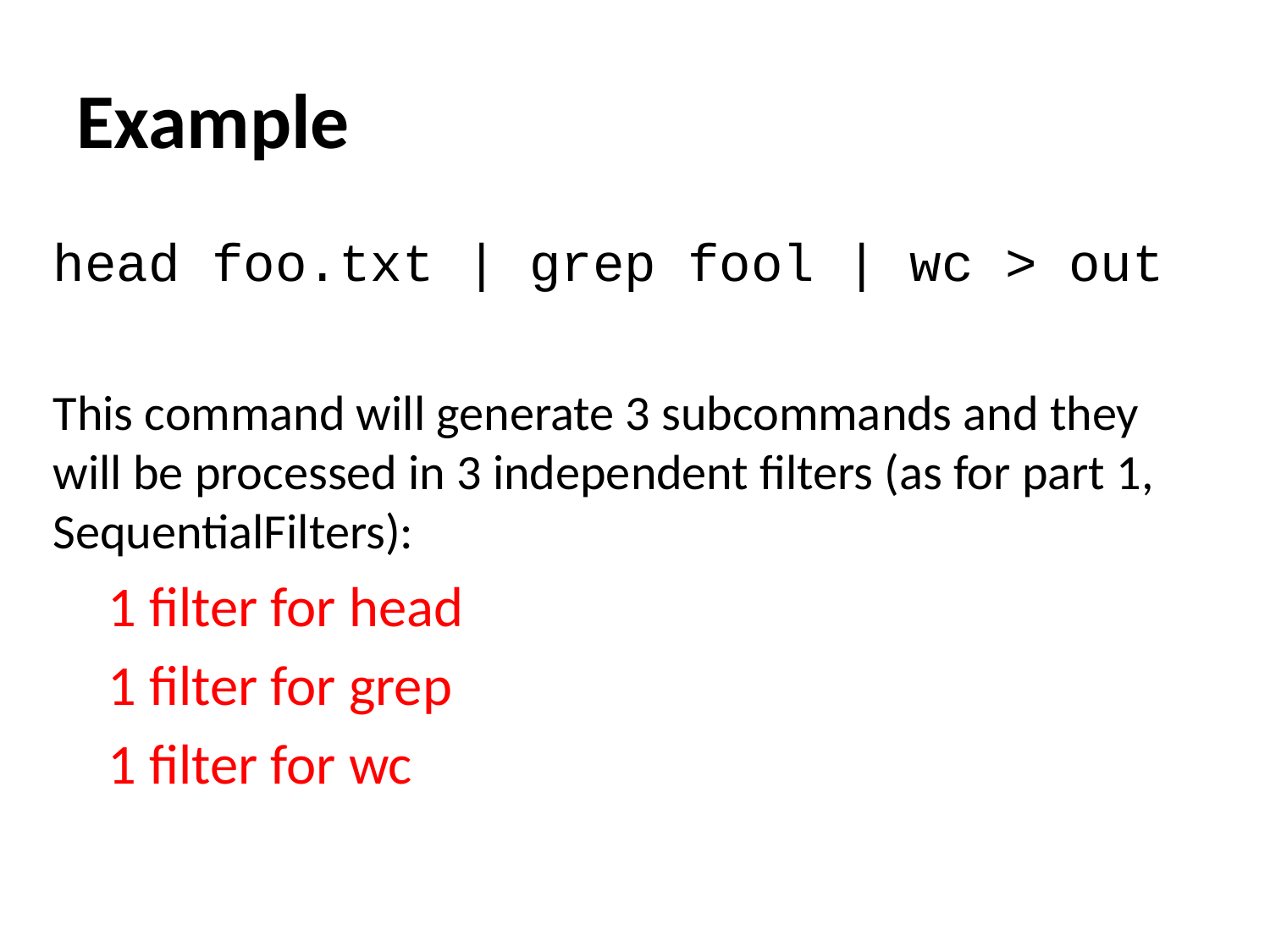

# Example
head foo.txt | grep fool | wc > out

This command will generate 3 subcommands and they will be processed in 3 independent filters (as for part 1, SequentialFilters):
1 filter for head
1 filter for grep
1 filter for wc